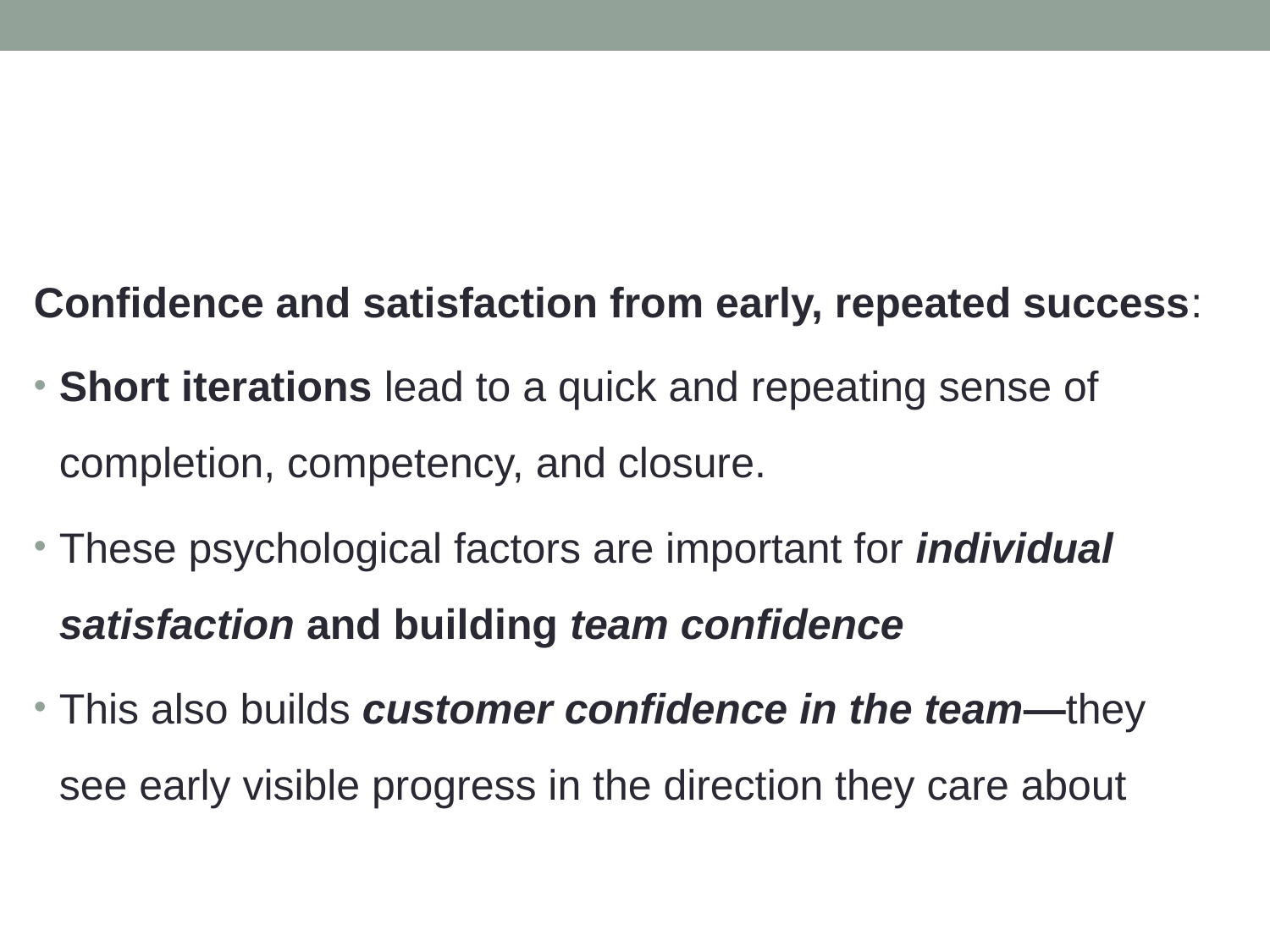

Confidence and satisfaction from early, repeated success:
Short iterations lead to a quick and repeating sense of completion, competency, and closure.
These psychological factors are important for individual satisfaction and building team confidence
This also builds customer confidence in the team—they see early visible progress in the direction they care about